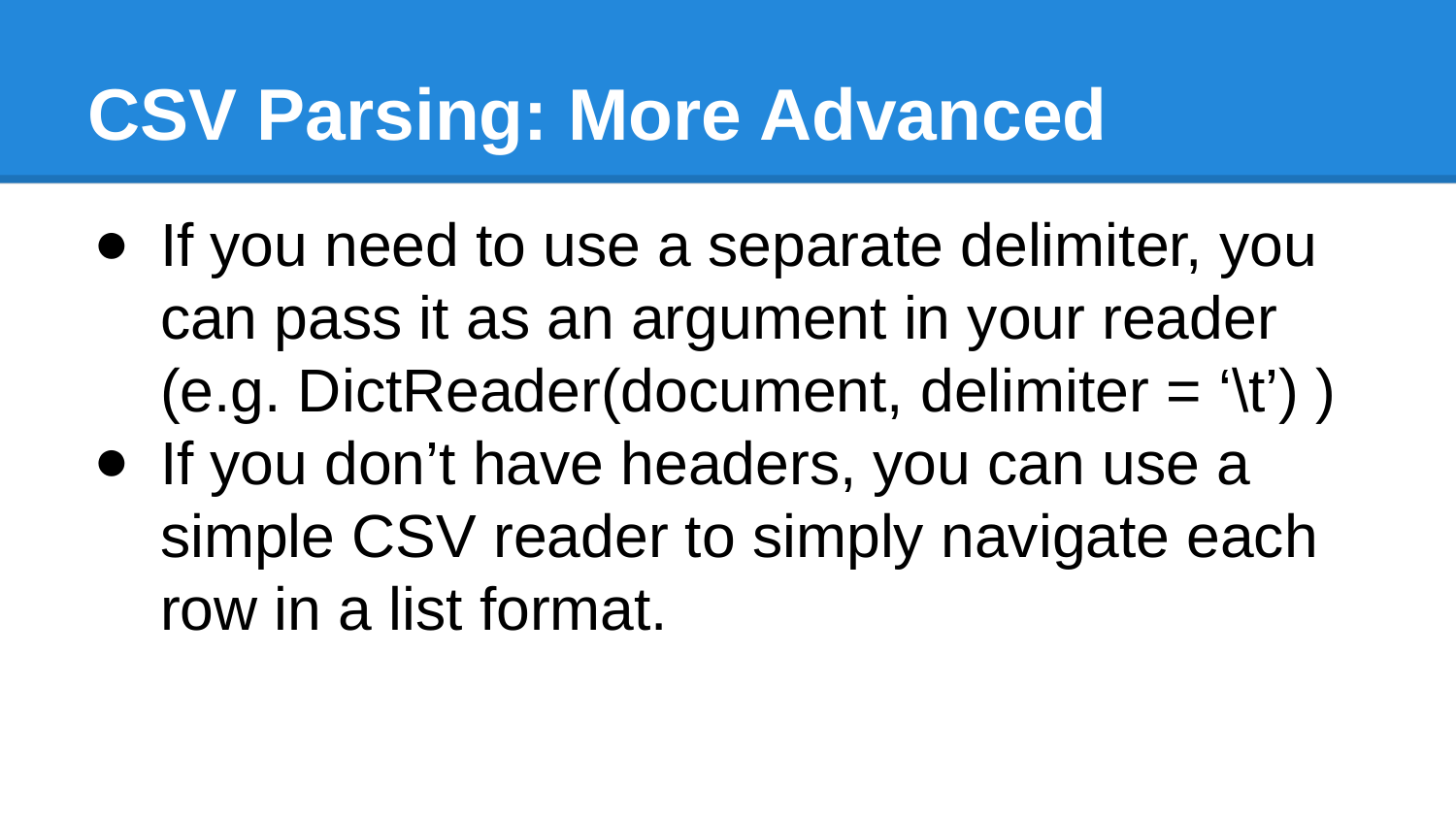

# CSV Parsing: More Advanced
If you need to use a separate delimiter, you can pass it as an argument in your reader (e.g. DictReader(document, delimiter = ‘\t’) )
If you don’t have headers, you can use a simple CSV reader to simply navigate each row in a list format.